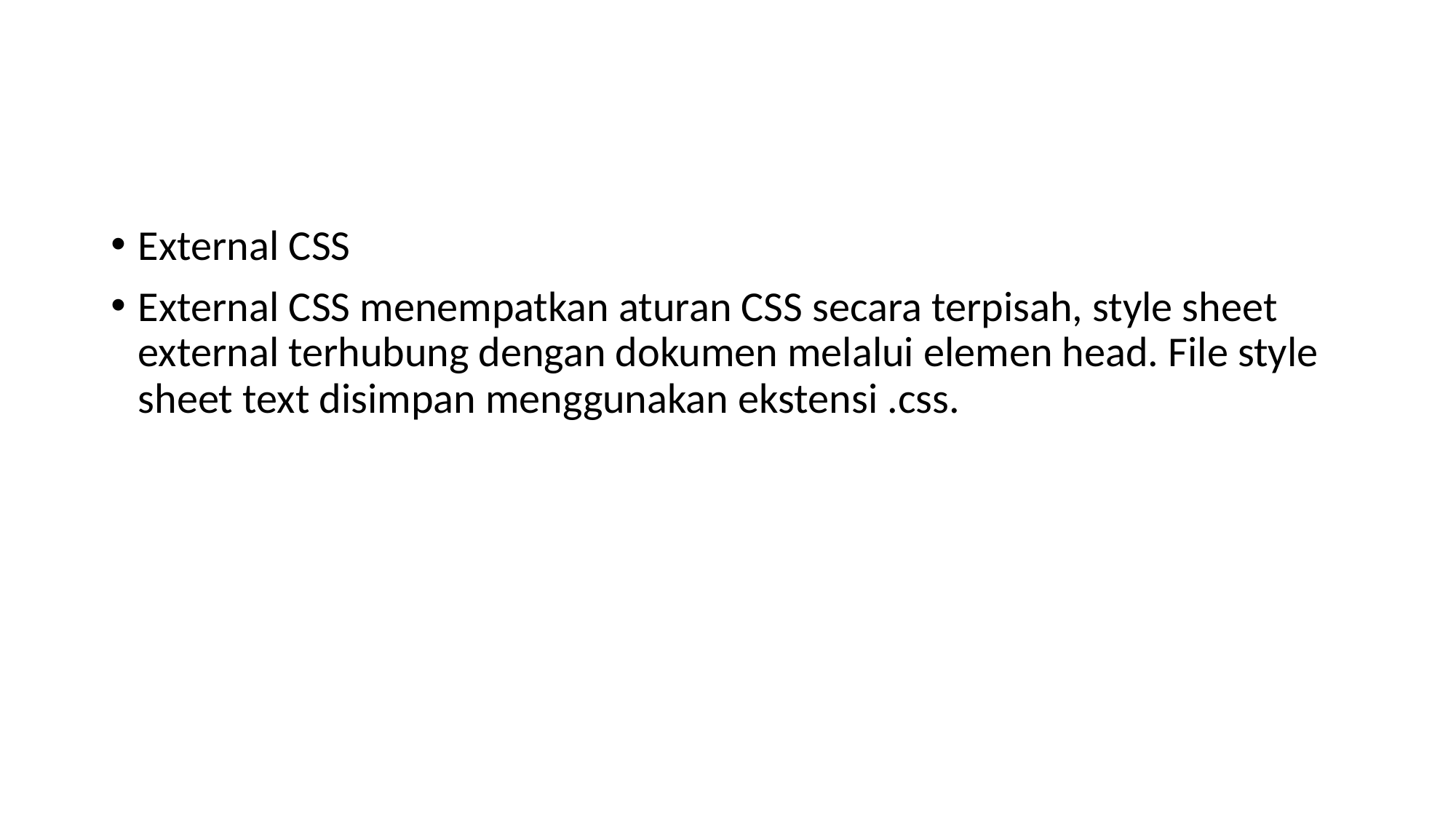

#
External CSS
External CSS menempatkan aturan CSS secara terpisah, style sheet external terhubung dengan dokumen melalui elemen head. File style sheet text disimpan menggunakan ekstensi .css.